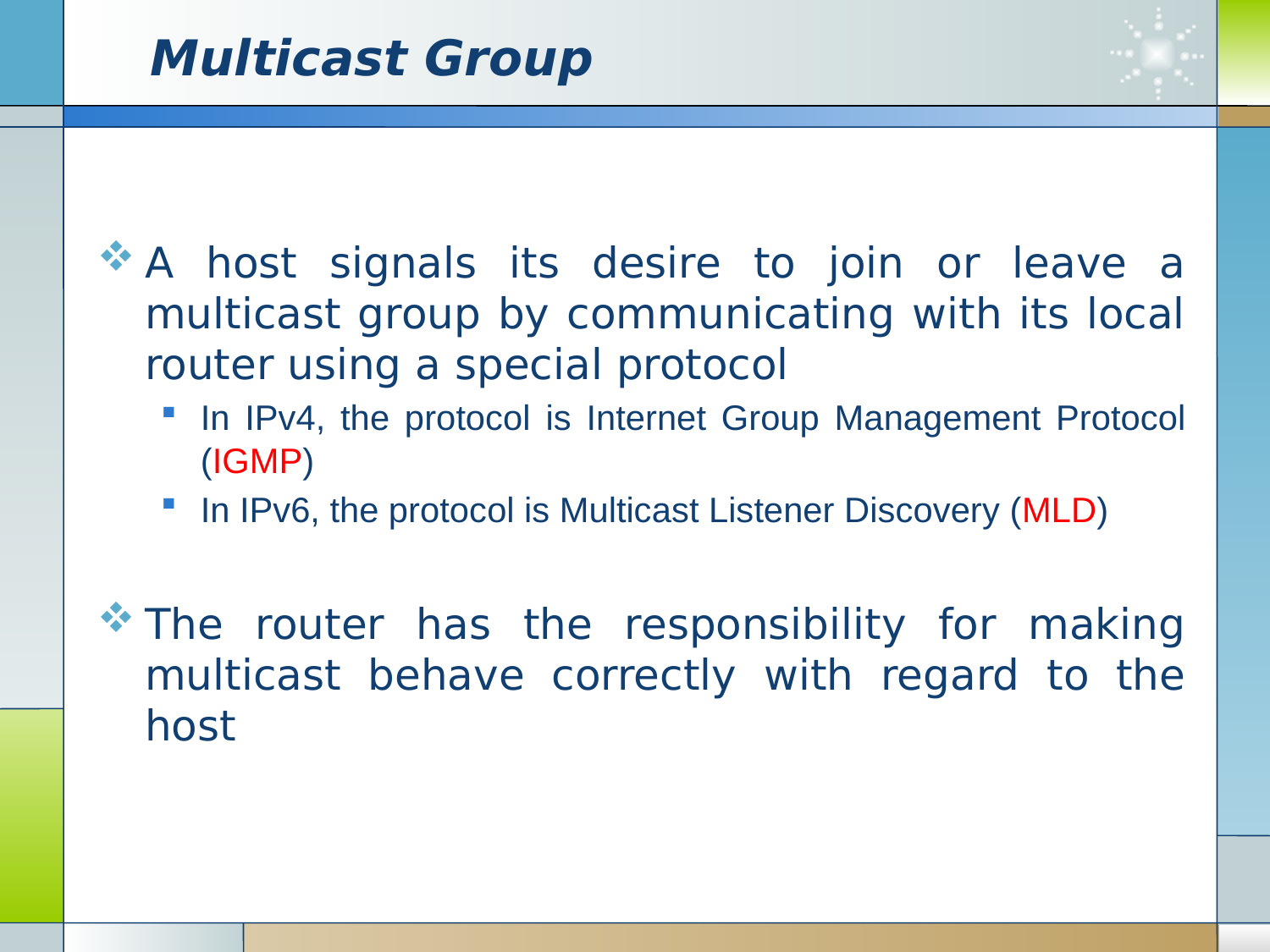

# Multicast Group

A host signals its desire to join or leave a multicast group by communicating with its local router using a special protocol
In IPv4, the protocol is Internet Group Management Protocol (IGMP)
In IPv6, the protocol is Multicast Listener Discovery (MLD)

The router has the responsibility for making multicast behave correctly with regard to the host